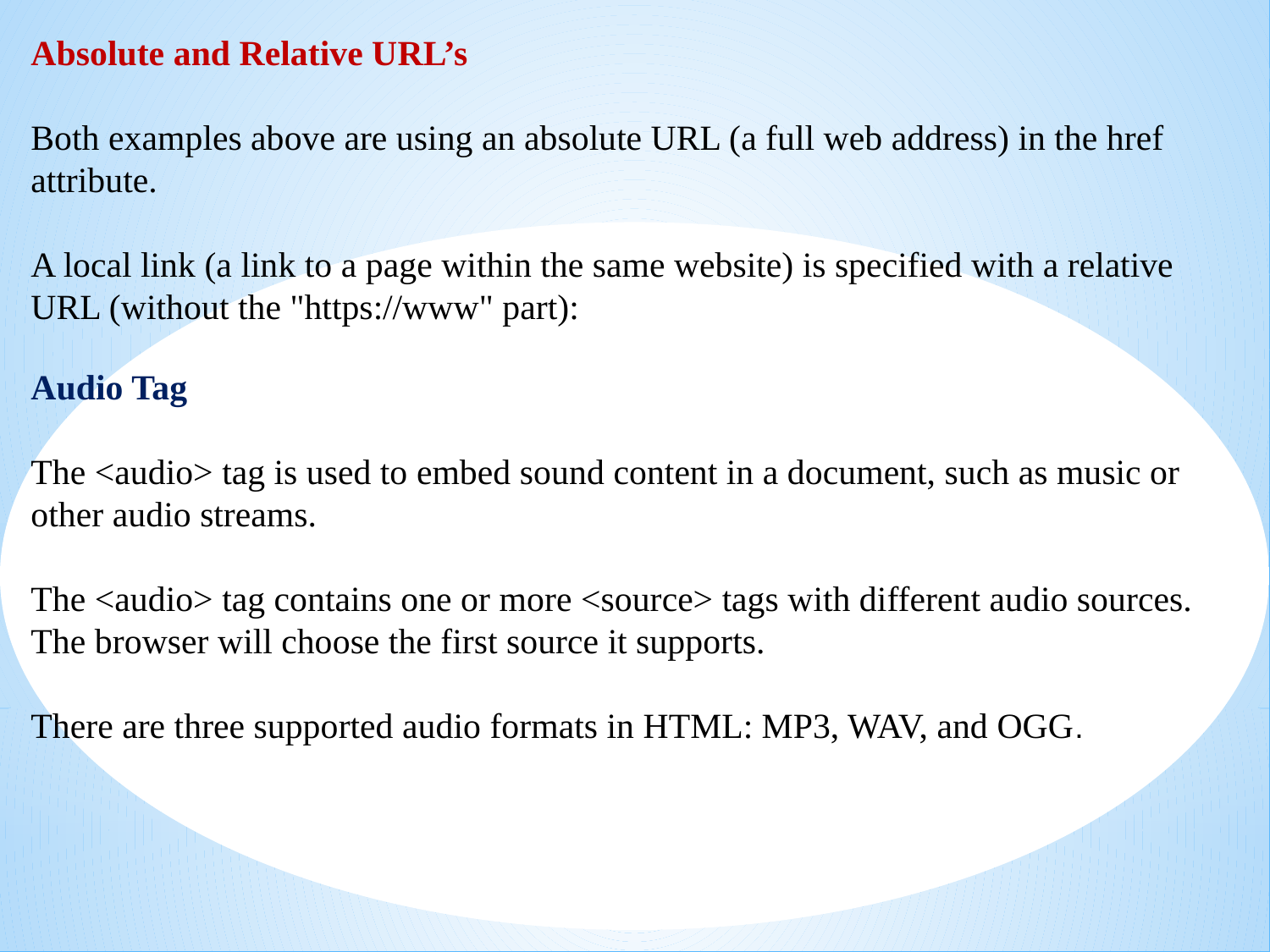

Absolute and Relative URL’s

Both examples above are using an absolute URL (a full web address) in the href attribute.

A local link (a link to a page within the same website) is specified with a relative URL (without the "https://www" part):

Audio Tag

The <audio> tag is used to embed sound content in a document, such as music or other audio streams.

The <audio> tag contains one or more <source> tags with different audio sources. The browser will choose the first source it supports.

There are three supported audio formats in HTML: MP3, WAV, and OGG.